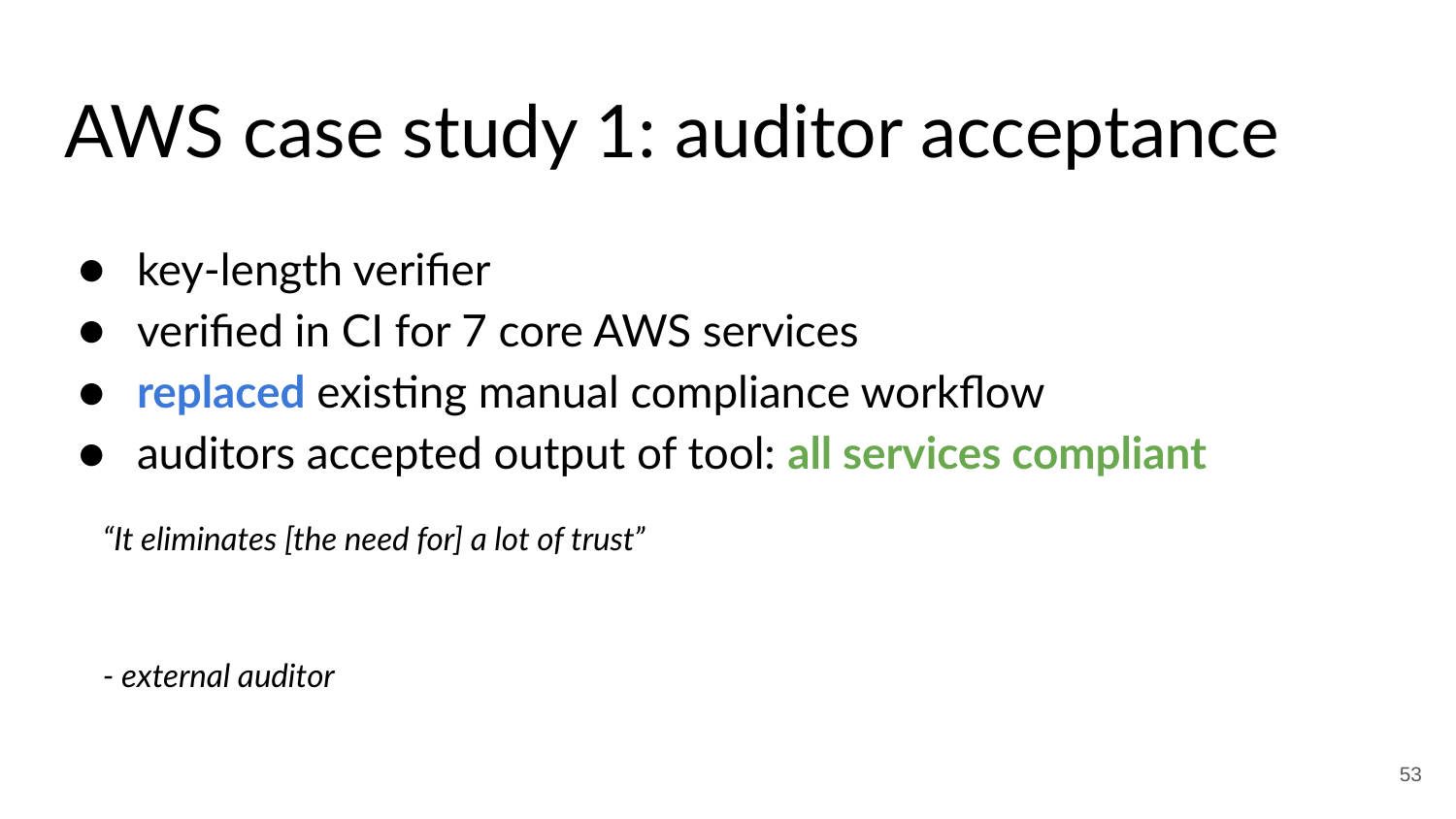

# AWS case study 1: auditor acceptance
key-length verifier
verified in CI for 7 core AWS services
replaced existing manual compliance workflow
auditors accepted output of tool: all services compliant

“It eliminates [the need for] a lot of trust”

- external auditor
53